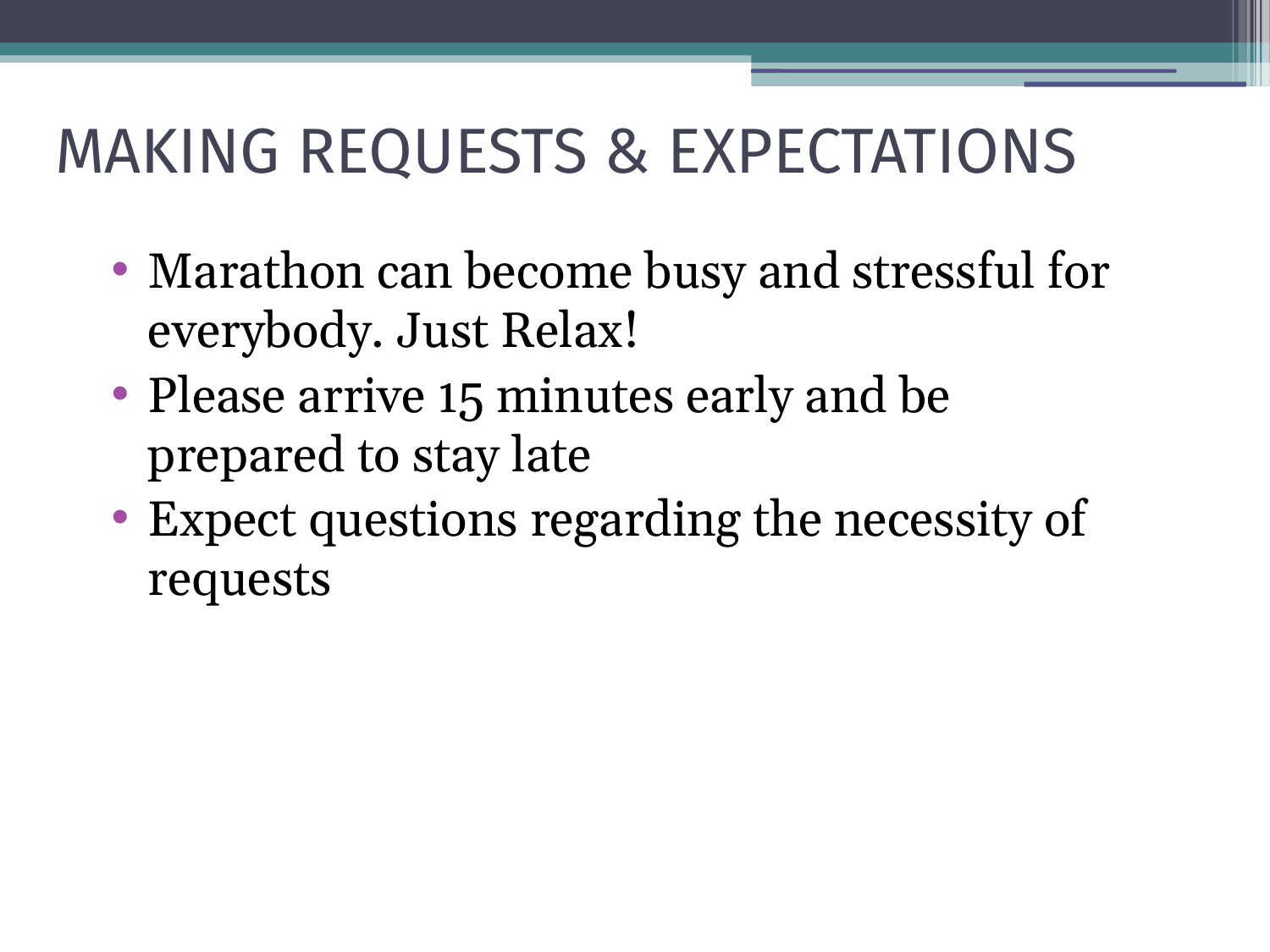

# MAKING REQUESTS & EXPECTATIONS
Marathon can become busy and stressful for everybody. Just Relax!
Please arrive 15 minutes early and be prepared to stay late
Expect questions regarding the necessity of requests